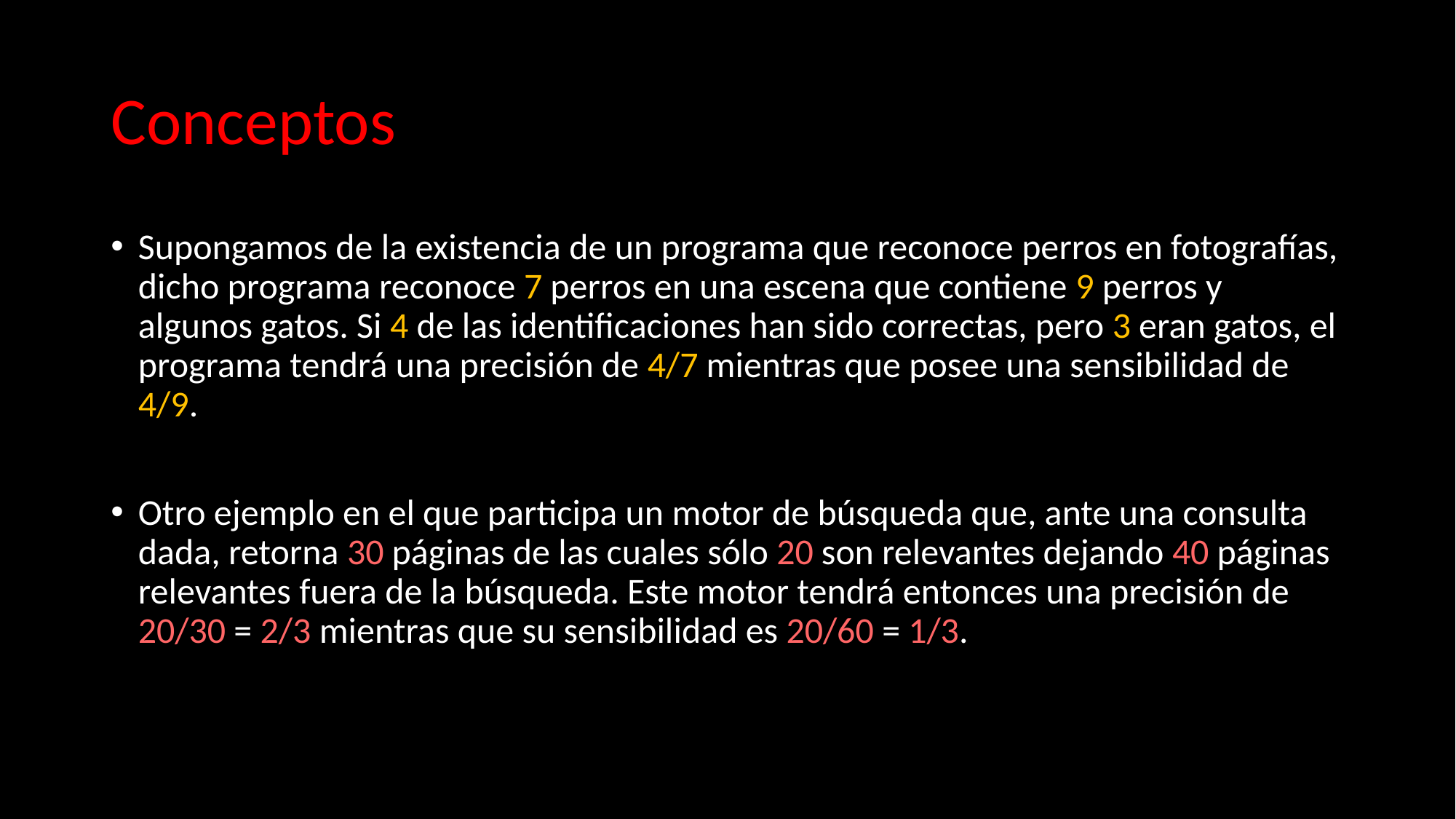

# Conceptos
Supongamos de la existencia de un programa que reconoce perros en fotografías, dicho programa reconoce 7 perros en una escena que contiene 9 perros y algunos gatos. Si 4 de las identificaciones han sido correctas, pero 3 eran gatos, el programa tendrá una precisión de 4/7 mientras que posee una sensibilidad de 4/9.

Otro ejemplo en el que participa un motor de búsqueda que, ante una consulta dada, retorna 30 páginas de las cuales sólo 20 son relevantes dejando 40 páginas relevantes fuera de la búsqueda. Este motor tendrá entonces una precisión de 20/30 = 2/3 mientras que su sensibilidad es 20/60 = 1/3.